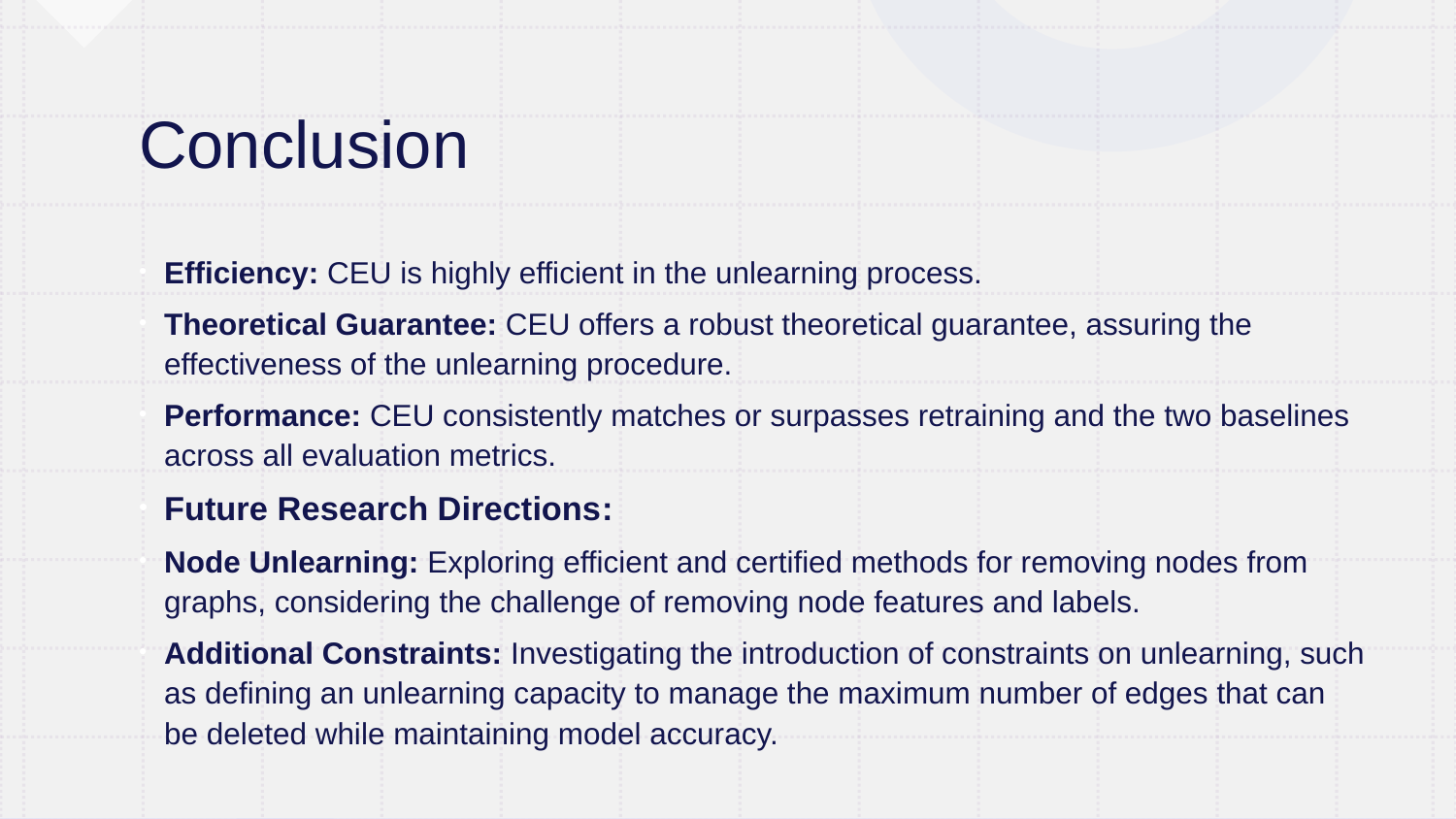

# Conclusion

Efficiency: CEU is highly efficient in the unlearning process.
Theoretical Guarantee: CEU offers a robust theoretical guarantee, assuring the effectiveness of the unlearning procedure.
Performance: CEU consistently matches or surpasses retraining and the two baselines across all evaluation metrics.
Future Research Directions:
Node Unlearning: Exploring efficient and certified methods for removing nodes from graphs, considering the challenge of removing node features and labels.
Additional Constraints: Investigating the introduction of constraints on unlearning, such as defining an unlearning capacity to manage the maximum number of edges that can be deleted while maintaining model accuracy.